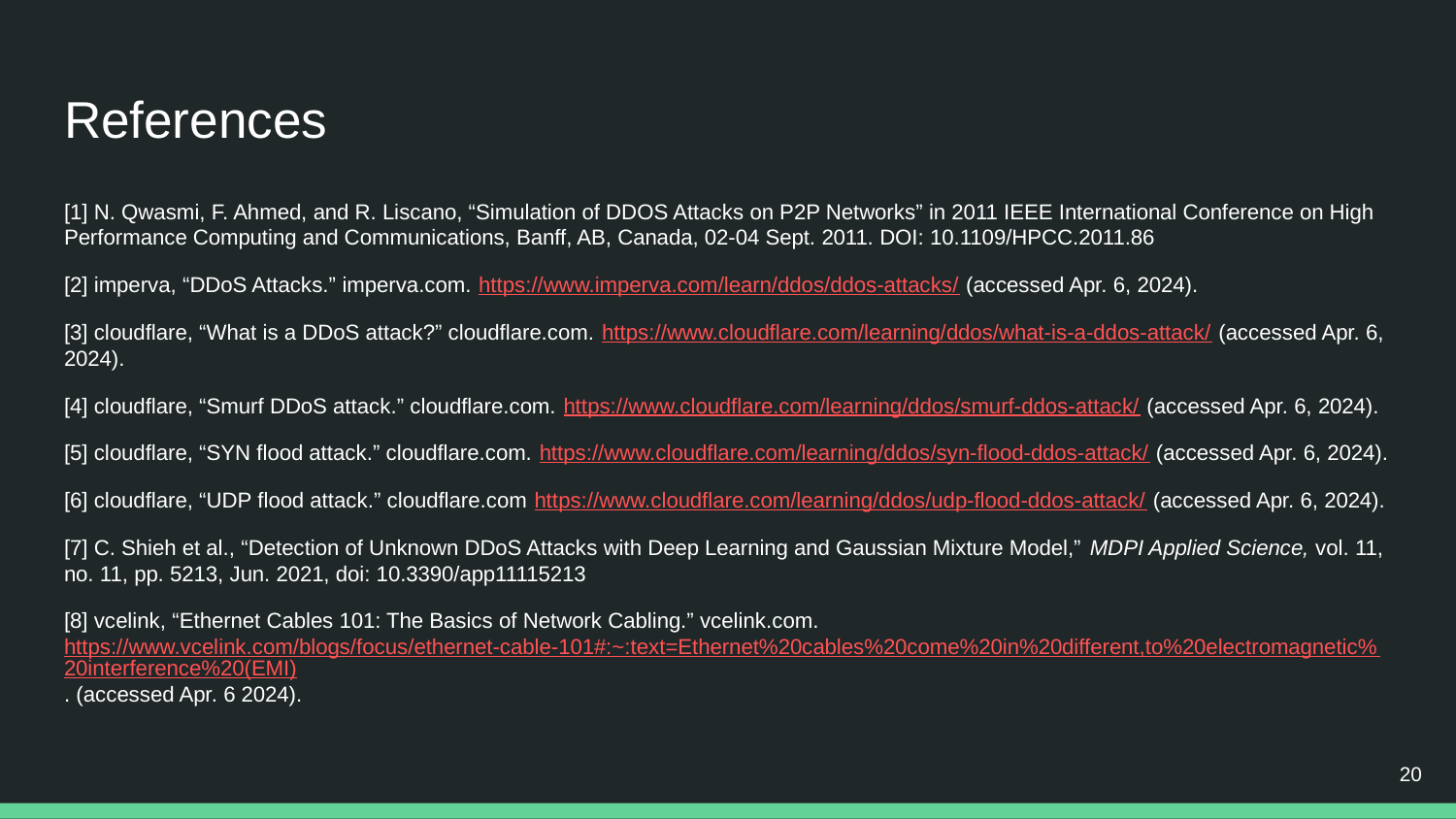

# References
[1] N. Qwasmi, F. Ahmed, and R. Liscano, “Simulation of DDOS Attacks on P2P Networks” in 2011 IEEE International Conference on High Performance Computing and Communications, Banff, AB, Canada, 02-04 Sept. 2011. DOI: 10.1109/HPCC.2011.86
[2] imperva, “DDoS Attacks.” imperva.com. https://www.imperva.com/learn/ddos/ddos-attacks/ (accessed Apr. 6, 2024).
[3] cloudflare, “What is a DDoS attack?” cloudflare.com. https://www.cloudflare.com/learning/ddos/what-is-a-ddos-attack/ (accessed Apr. 6, 2024).
[4] cloudflare, “Smurf DDoS attack.” cloudflare.com. https://www.cloudflare.com/learning/ddos/smurf-ddos-attack/ (accessed Apr. 6, 2024).
[5] cloudflare, “SYN flood attack.” cloudflare.com. https://www.cloudflare.com/learning/ddos/syn-flood-ddos-attack/ (accessed Apr. 6, 2024).
[6] cloudflare, “UDP flood attack.” cloudflare.com https://www.cloudflare.com/learning/ddos/udp-flood-ddos-attack/ (accessed Apr. 6, 2024).
[7] C. Shieh et al., “Detection of Unknown DDoS Attacks with Deep Learning and Gaussian Mixture Model,” MDPI Applied Science, vol. 11, no. 11, pp. 5213, Jun. 2021, doi: 10.3390/app11115213
[8] vcelink, “Ethernet Cables 101: The Basics of Network Cabling.” vcelink.com. https://www.vcelink.com/blogs/focus/ethernet-cable-101#:~:text=Ethernet%20cables%20come%20in%20different,to%20electromagnetic%20interference%20(EMI). (accessed Apr. 6 2024).
20